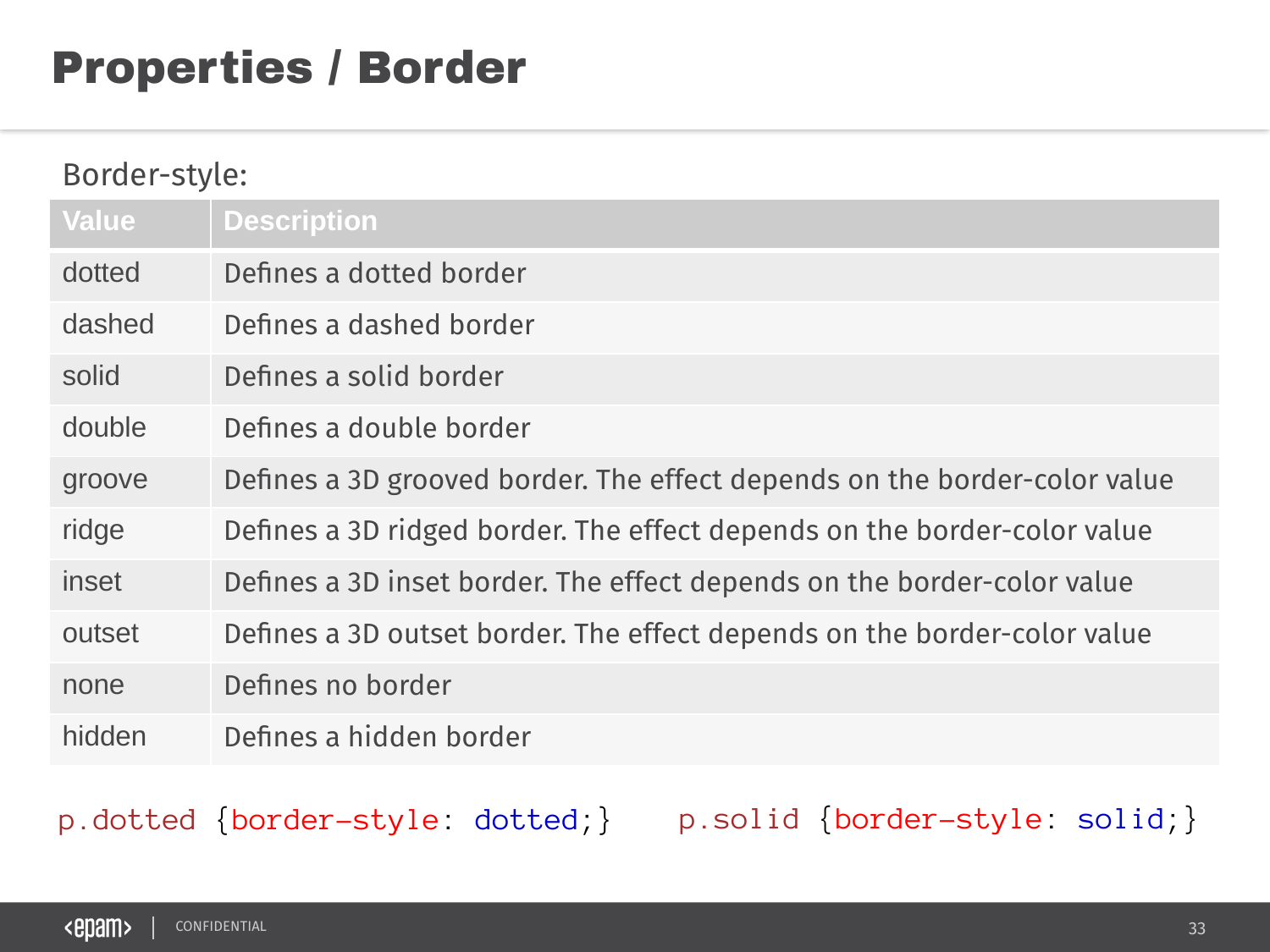

Properties / Border
Border-style:
| Value | Description |
| --- | --- |
| dotted | Defines a dotted border |
| dashed | Defines a dashed border |
| solid | Defines a solid border |
| double | Defines a double border |
| groove | Defines a 3D grooved border. The effect depends on the border-color value |
| ridge | Defines a 3D ridged border. The effect depends on the border-color value |
| inset | Defines a 3D inset border. The effect depends on the border-color value |
| outset | Defines a 3D outset border. The effect depends on the border-color value |
| none | Defines no border |
| hidden | Defines a hidden border |
p.solid {border-style: solid;}
p.dotted {border-style: dotted;}